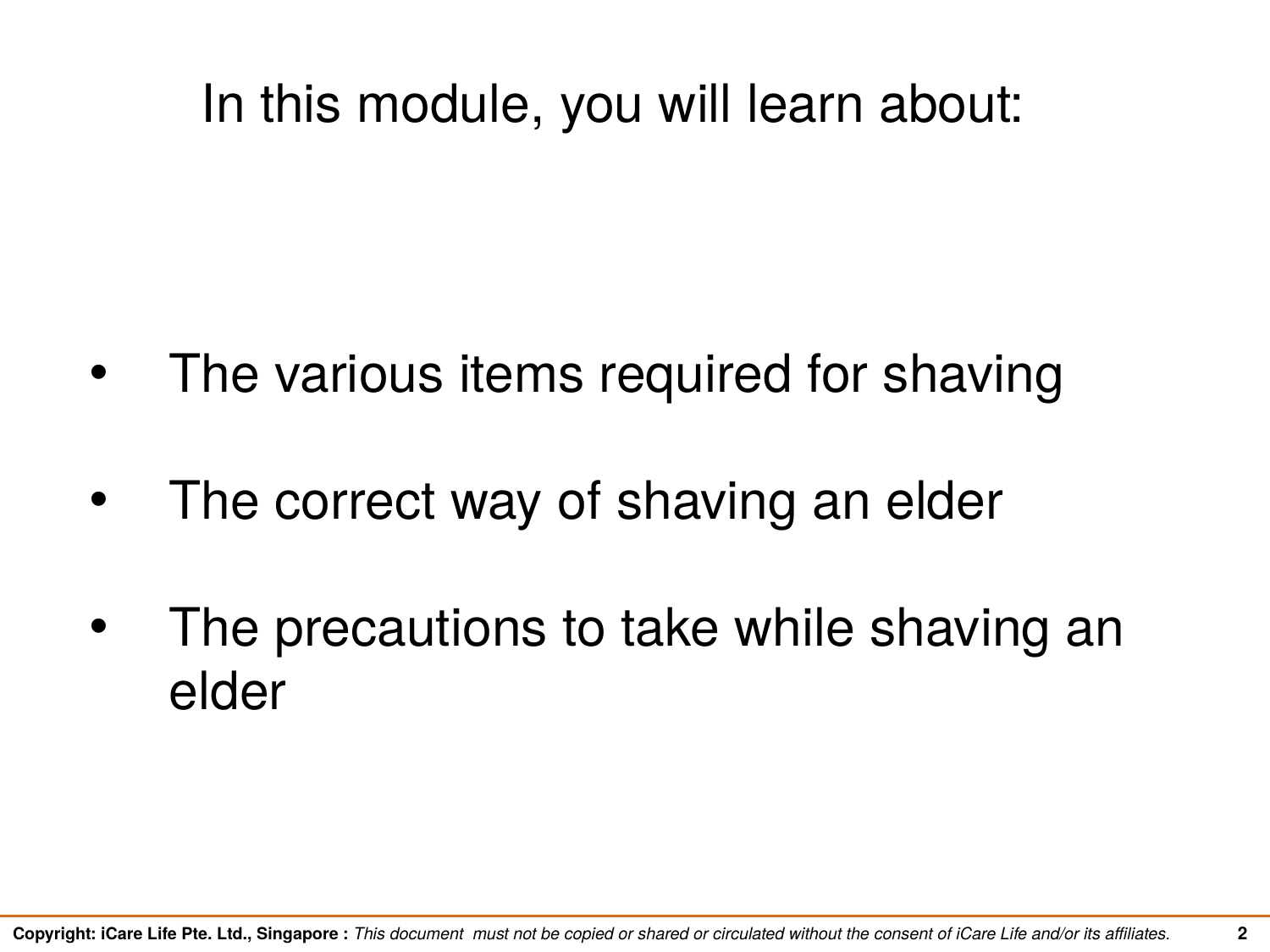

In this module, you will learn about:
The various items required for shaving

The correct way of shaving an elder

The precautions to take while shaving an elder
2